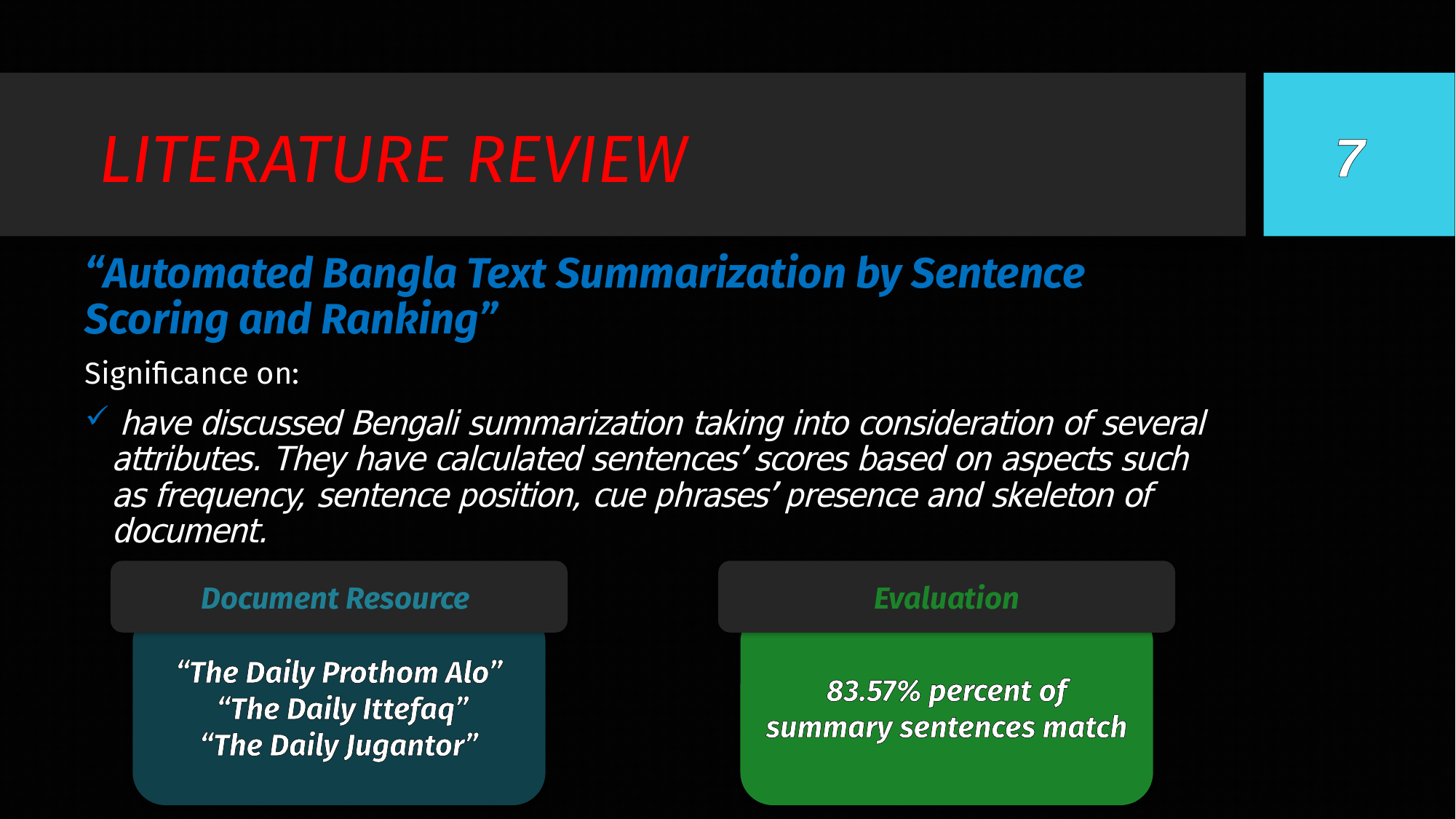

LITERATURE REVIEW
7
“Automated Bangla Text Summarization by Sentence Scoring and Ranking”
Significance on:
 have discussed Bengali summarization taking into consideration of several attributes. They have calculated sentences’ scores based on aspects such as frequency, sentence position, cue phrases’ presence and skeleton of document.

Evaluation
Document Resource
“The Daily Prothom Alo”
 “The Daily Ittefaq”
 “The Daily Jugantor”
83.57% percent of summary sentences match